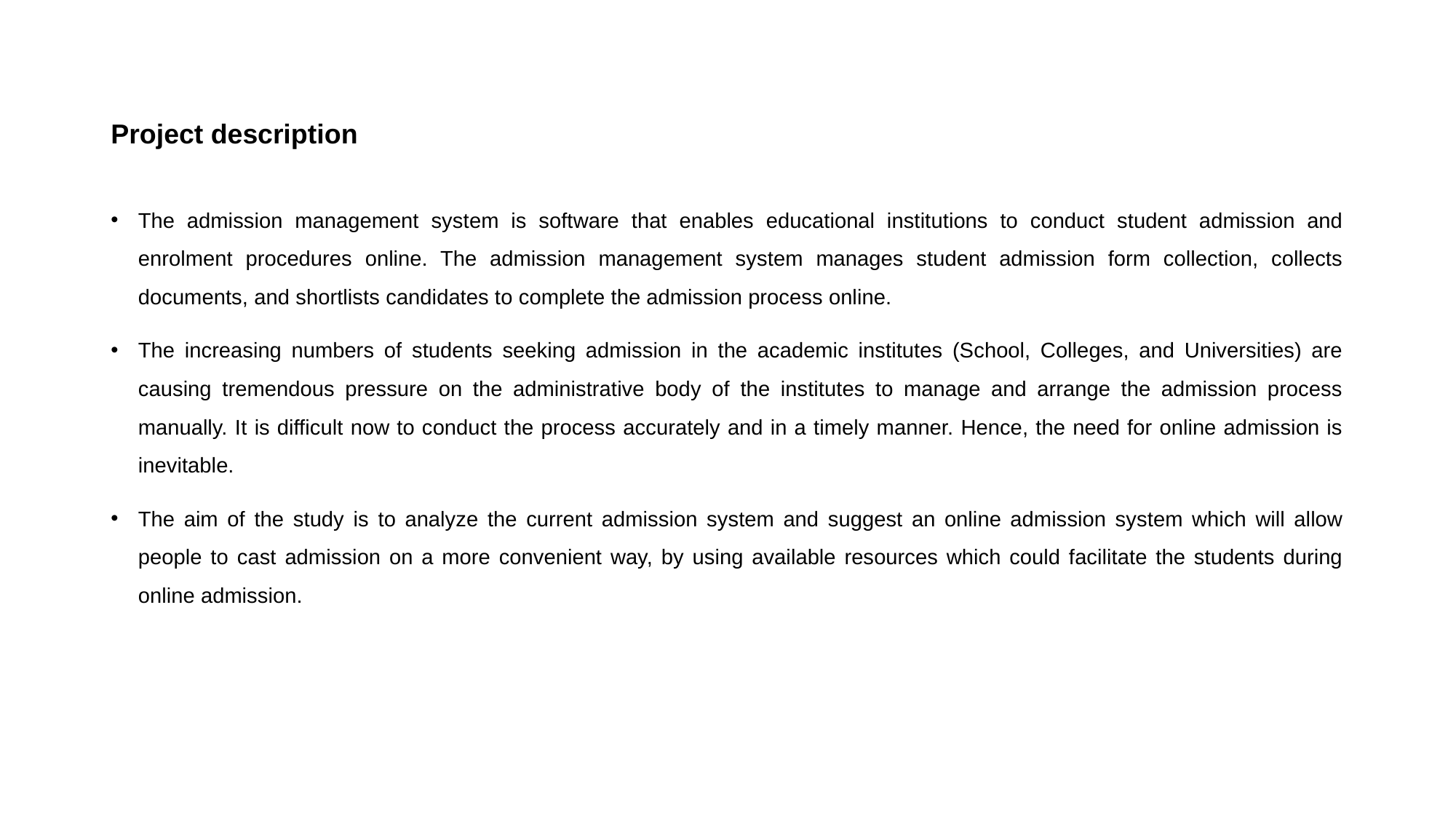

# Project description
The admission management system is software that enables educational institutions to conduct student admission and enrolment procedures online. The admission management system manages student admission form collection, collects documents, and shortlists candidates to complete the admission process online.
The increasing numbers of students seeking admission in the academic institutes (School, Colleges, and Universities) are causing tremendous pressure on the administrative body of the institutes to manage and arrange the admission process manually. It is difficult now to conduct the process accurately and in a timely manner. Hence, the need for online admission is inevitable.
The aim of the study is to analyze the current admission system and suggest an online admission system which will allow people to cast admission on a more convenient way, by using available resources which could facilitate the students during online admission.